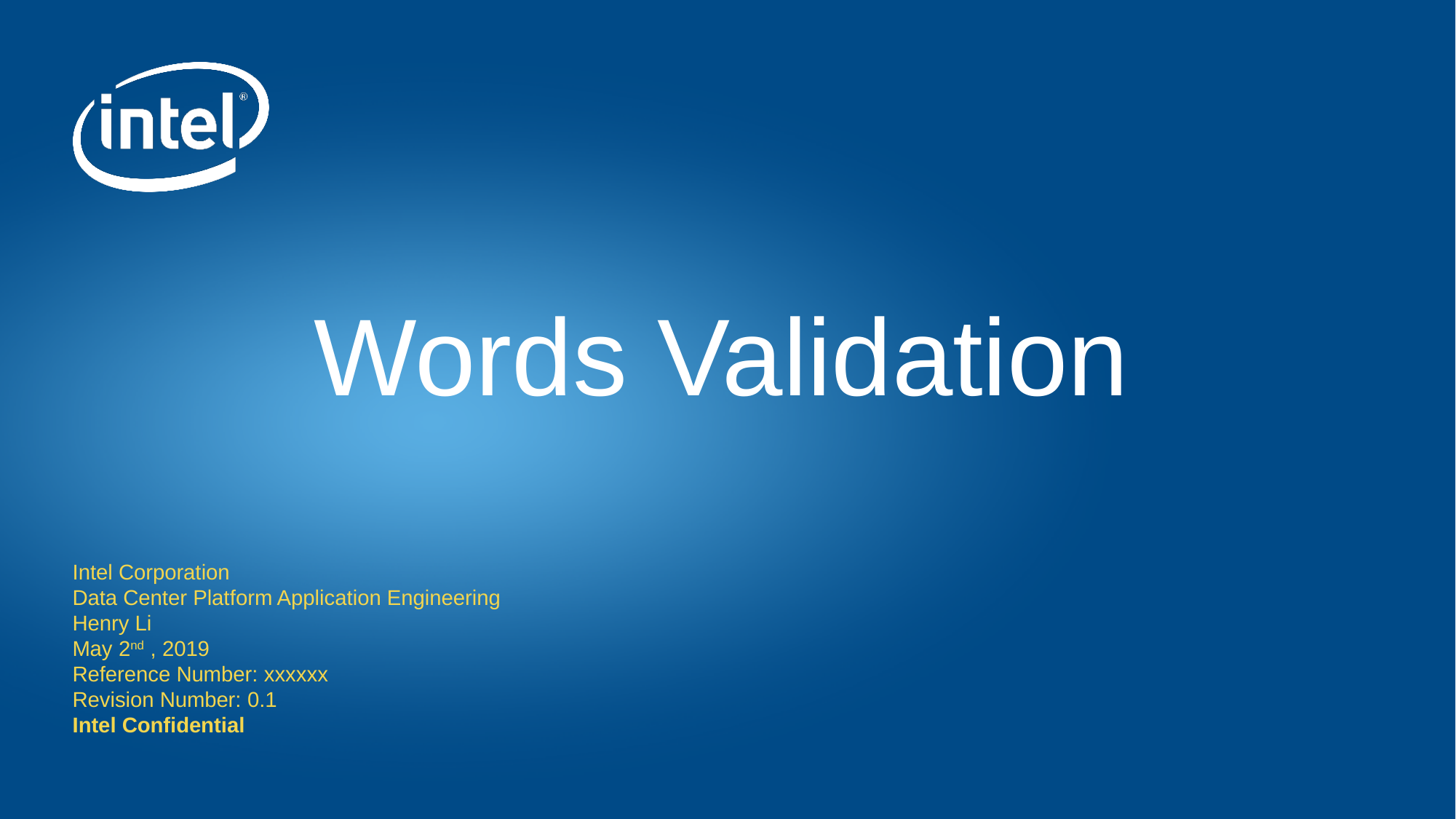

# Words Validation
Intel Corporation
Data Center Platform Application Engineering
Henry Li
May 2nd , 2019
Reference Number: xxxxxx
Revision Number: 0.1
Intel Confidential